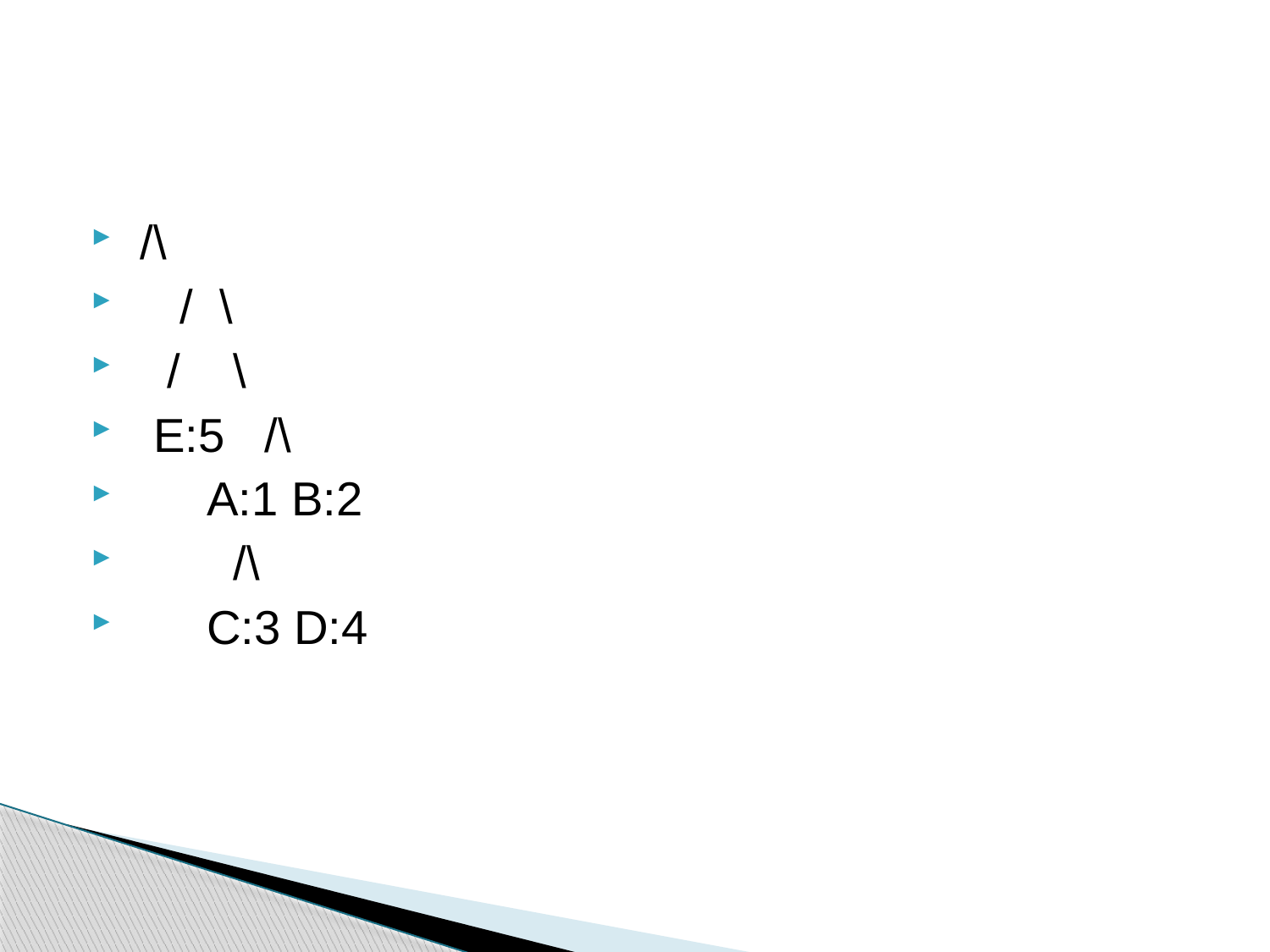

#
 /\
    /  \
   /    \
  E:5   /\
      A:1 B:2
        /\
      C:3 D:4